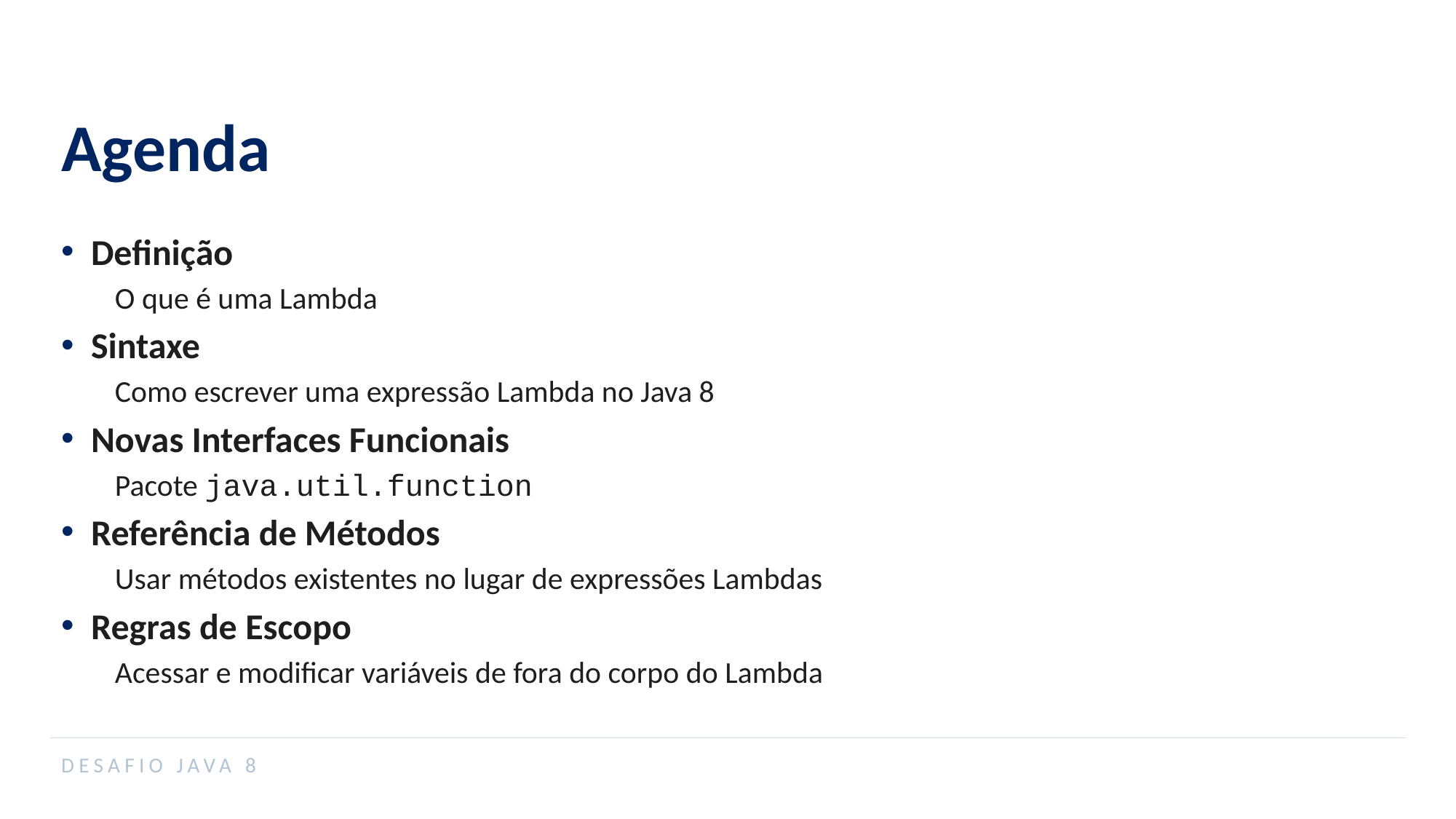

Agenda
Definição
O que é uma Lambda
Sintaxe
Como escrever uma expressão Lambda no Java 8
Novas Interfaces Funcionais
Pacote java.util.function
Referência de Métodos
Usar métodos existentes no lugar de expressões Lambdas
Regras de Escopo
Acessar e modificar variáveis de fora do corpo do Lambda

DESAFIO JAVA 8